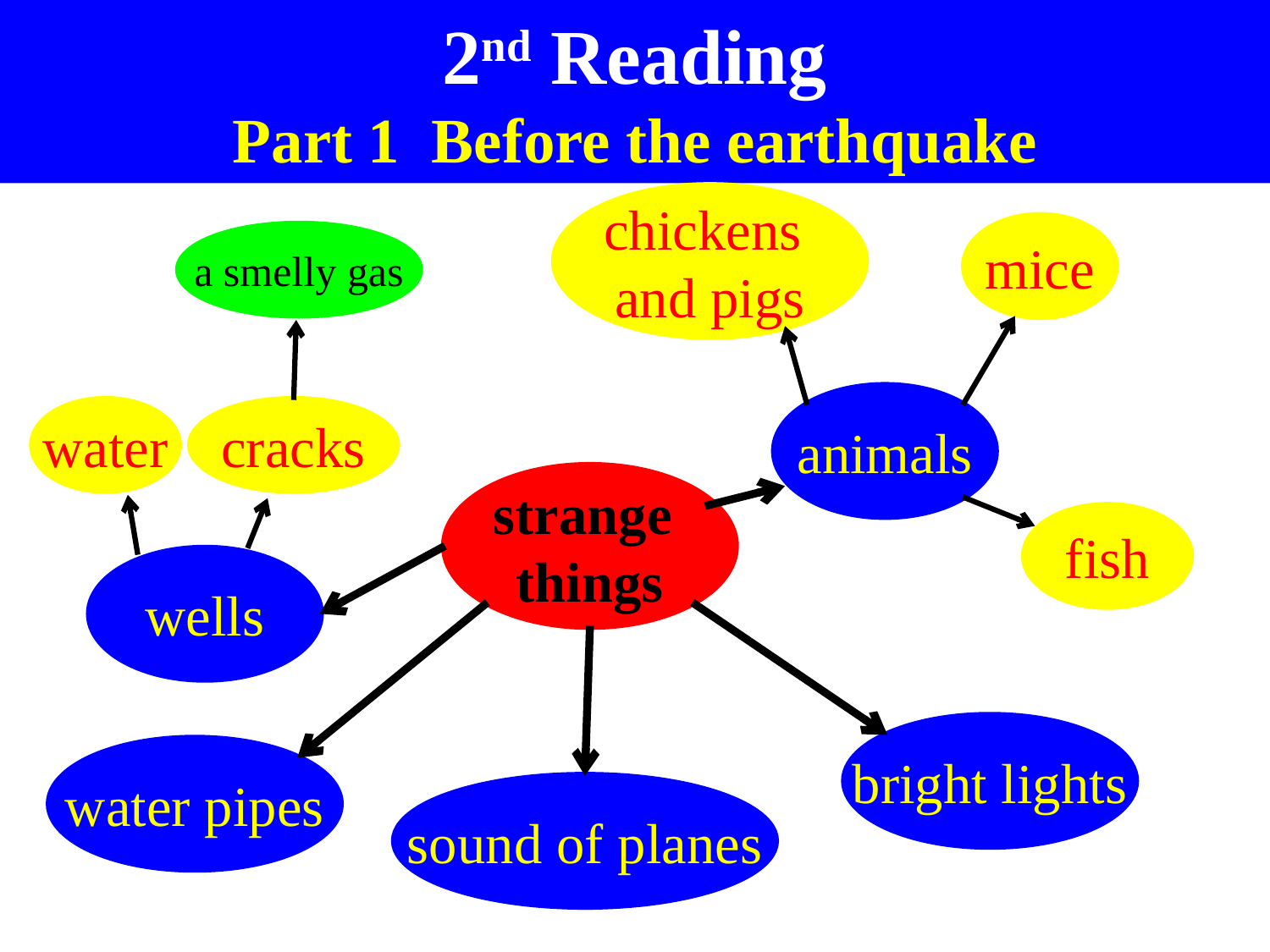

2nd Reading
Part 1  Before the earthquake
chickens
and pigs
mice
a smelly gas
animals
water
cracks
strange
things
fish
wells
bright lights
water pipes
sound of planes